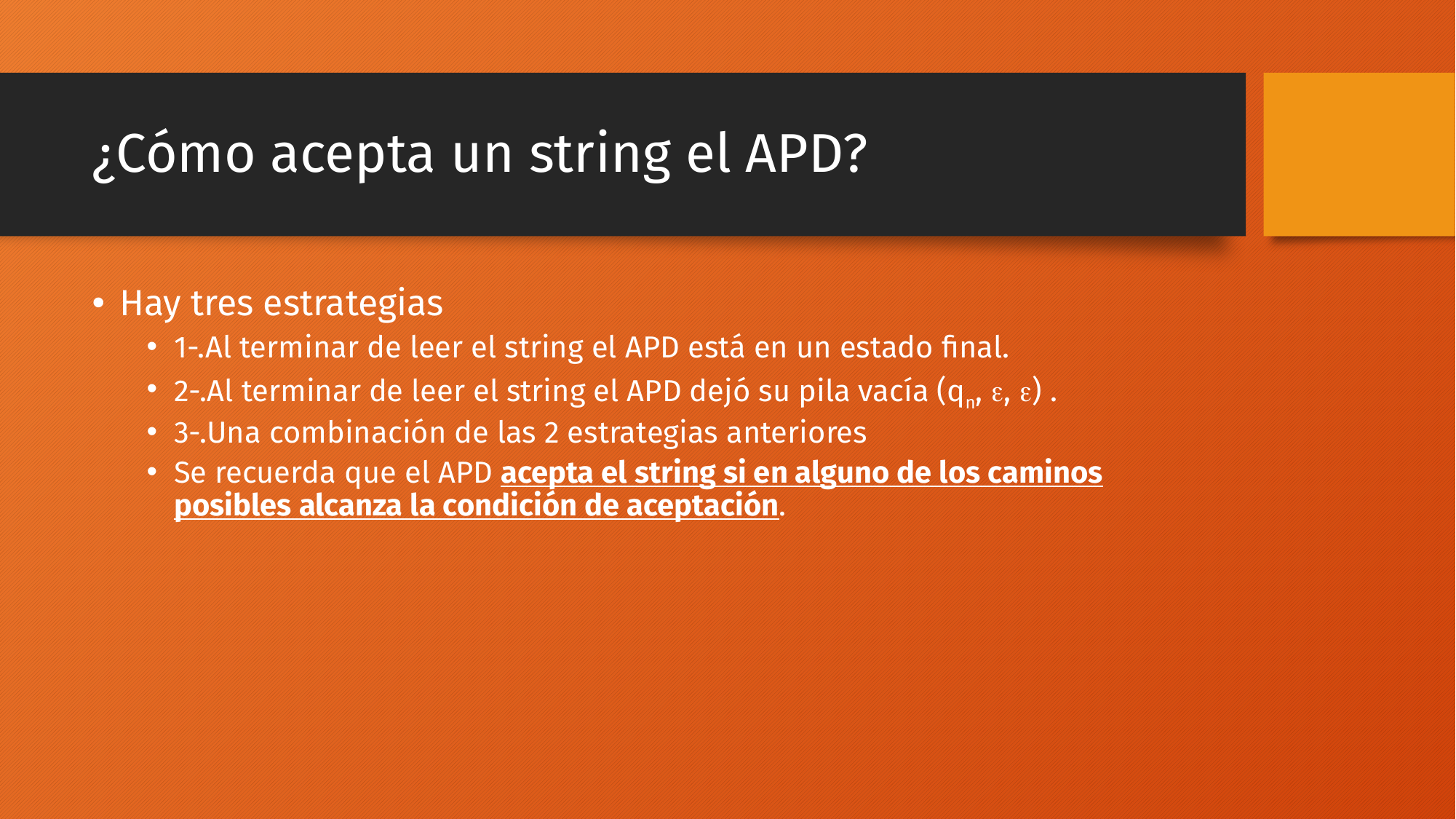

# ¿Cómo acepta un string el APD?
Hay tres estrategias
1-.Al terminar de leer el string el APD está en un estado final.
2-.Al terminar de leer el string el APD dejó su pila vacía (qn, ε, ε) .
3-.Una combinación de las 2 estrategias anteriores
Se recuerda que el APD acepta el string si en alguno de los caminos posibles alcanza la condición de aceptación.